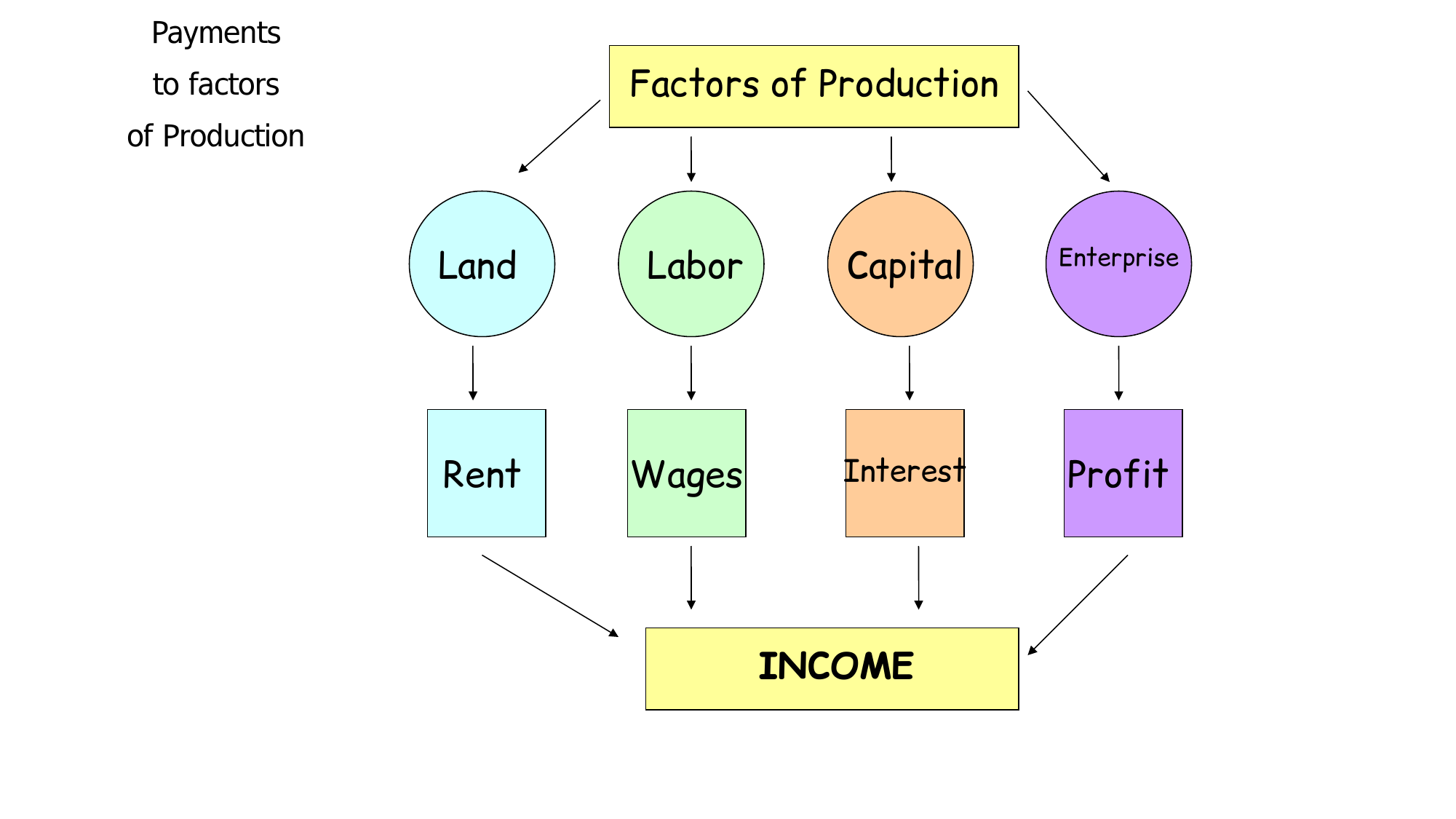

Payments
to factors
of Production

Factors of Production

Land
Labor
Capital
Enterprise

Rent
Wages
Profit
Interest

INCOME